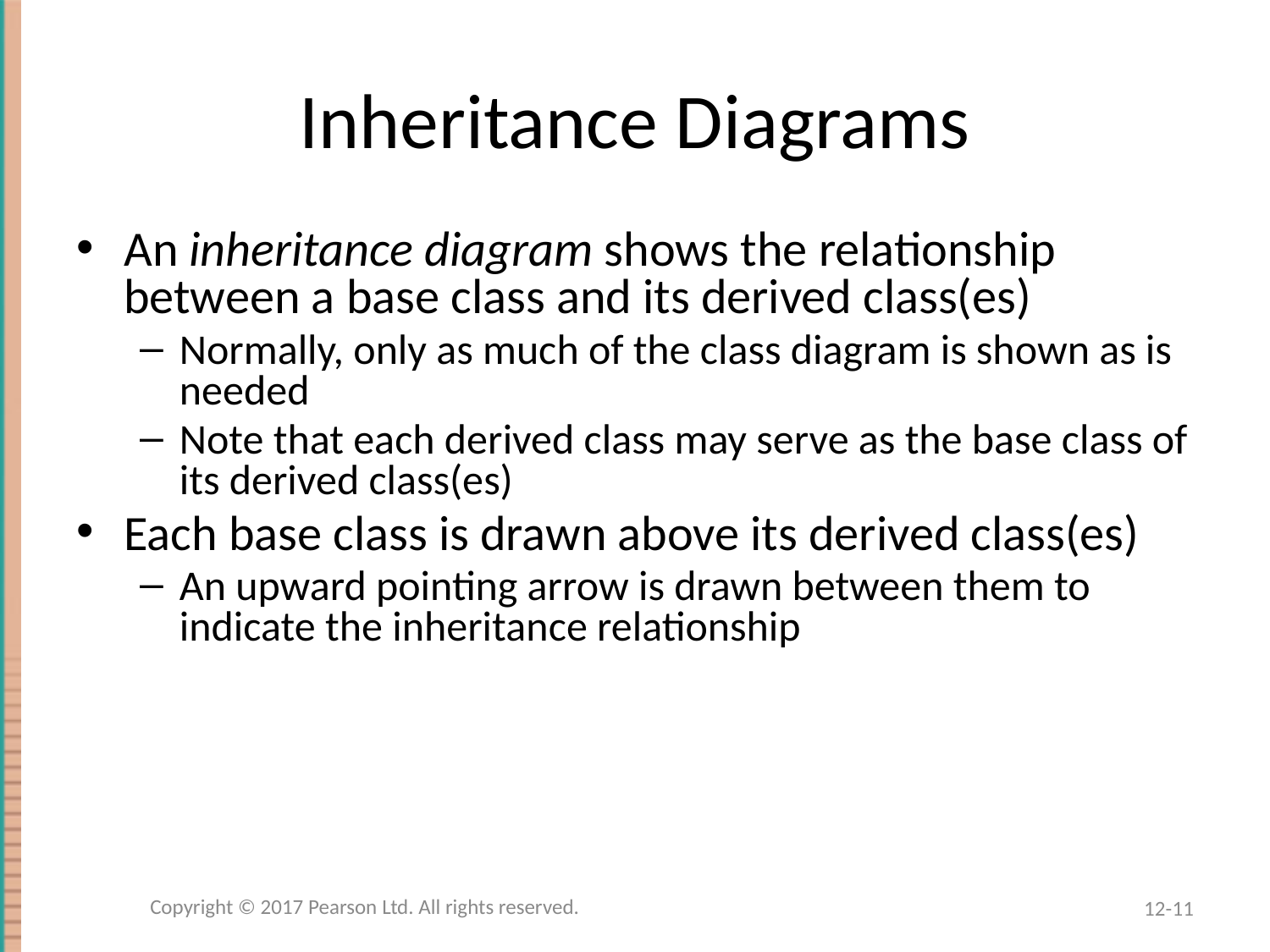

# Inheritance Diagrams
An inheritance diagram shows the relationship between a base class and its derived class(es)
Normally, only as much of the class diagram is shown as is needed
Note that each derived class may serve as the base class of its derived class(es)
Each base class is drawn above its derived class(es)
An upward pointing arrow is drawn between them to indicate the inheritance relationship
Copyright © 2017 Pearson Ltd. All rights reserved.
12-11